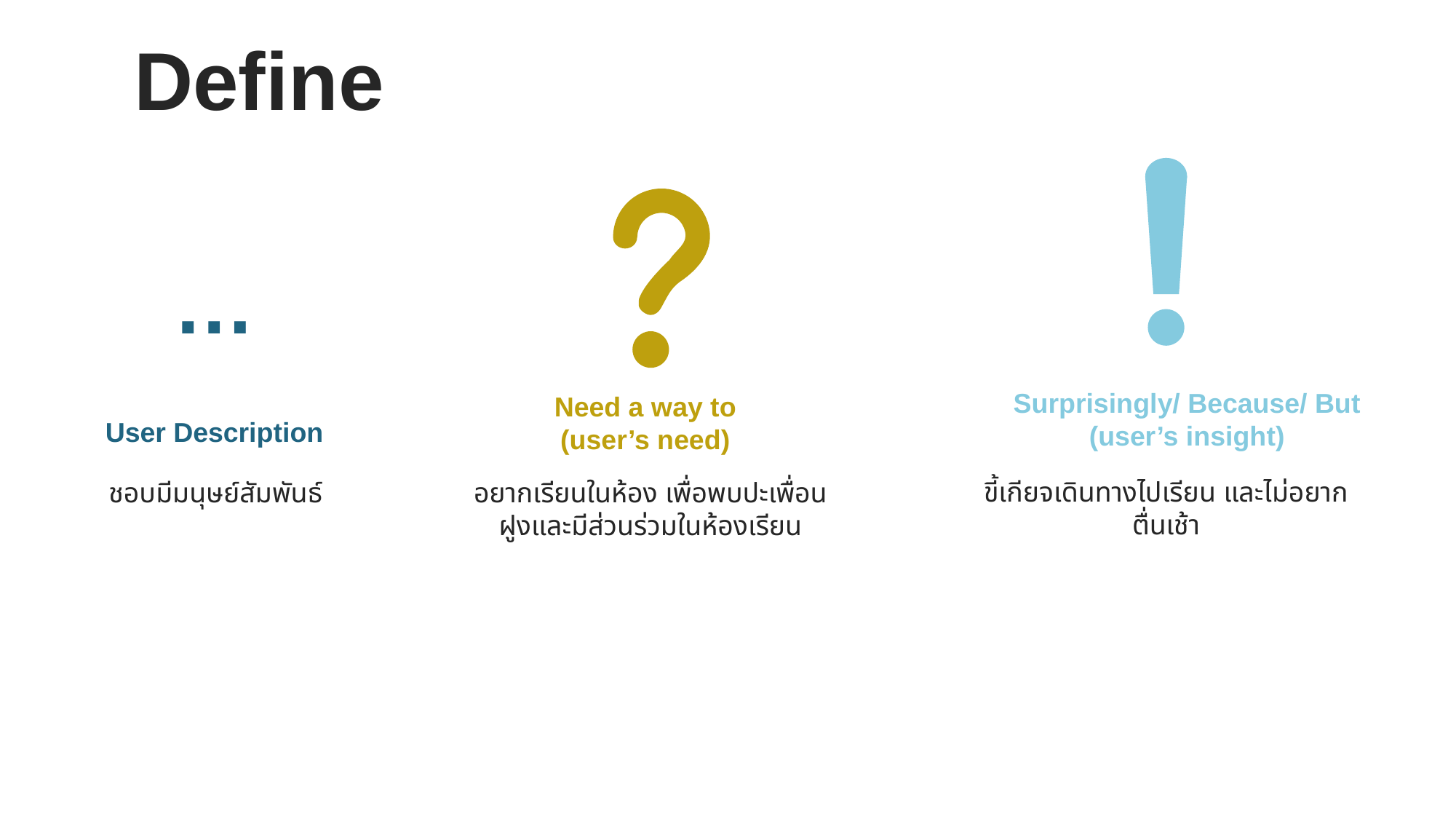

Define

…
Surprisingly/ Because/ But (user’s insight)
ขี้เกียจเดินทางไปเรียน และไม่อยากตื่นเช้า
Need a way to
(user’s need)
อยากเรียนในห้อง เพื่อพบปะเพื่อนฝูงและมีส่วนร่วมในห้องเรียน
User Description
ชอบมีมนุษย์สัมพันธ์